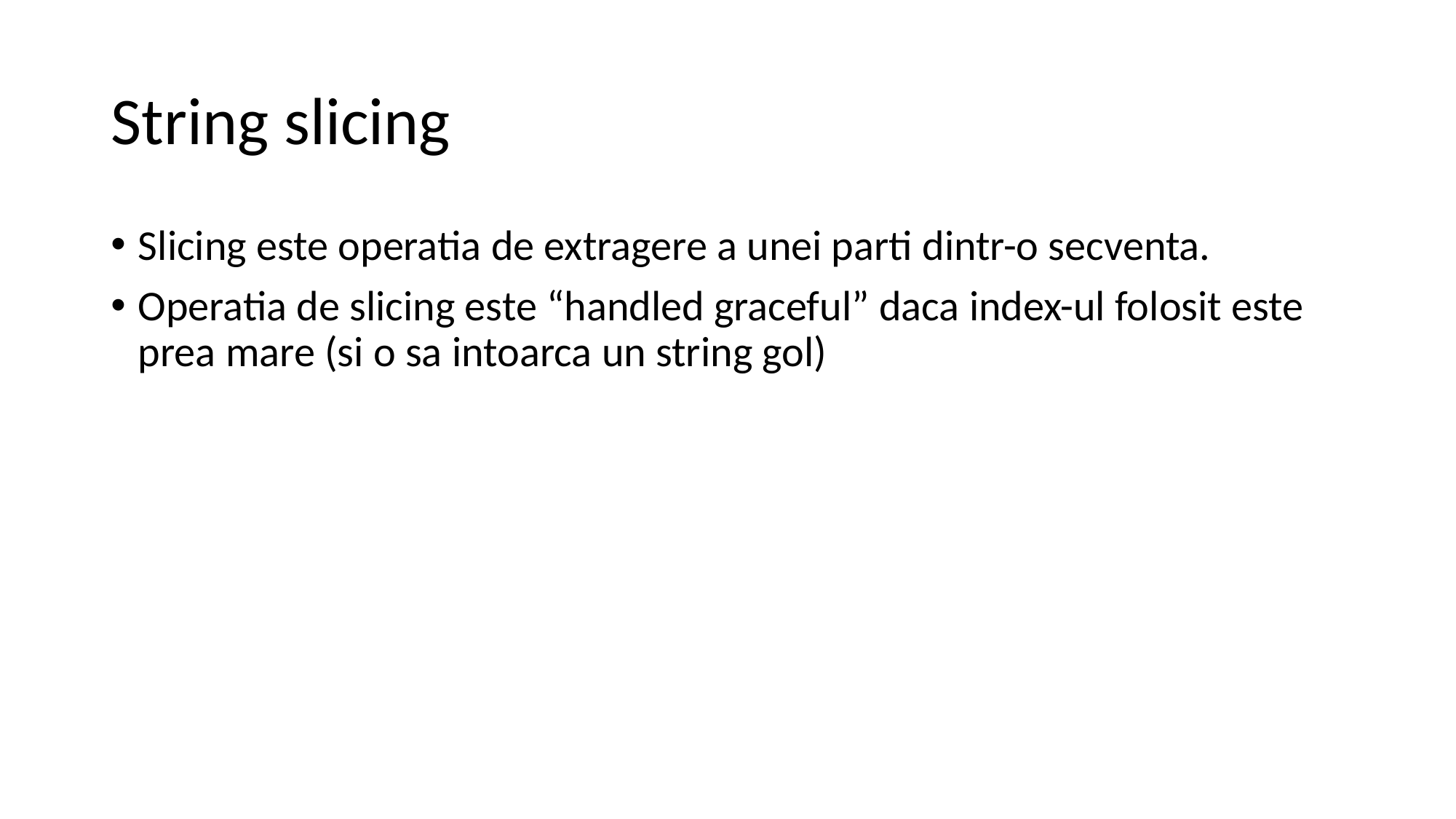

# String slicing
Slicing este operatia de extragere a unei parti dintr-o secventa.
Operatia de slicing este “handled graceful” daca index-ul folosit este prea mare (si o sa intoarca un string gol)